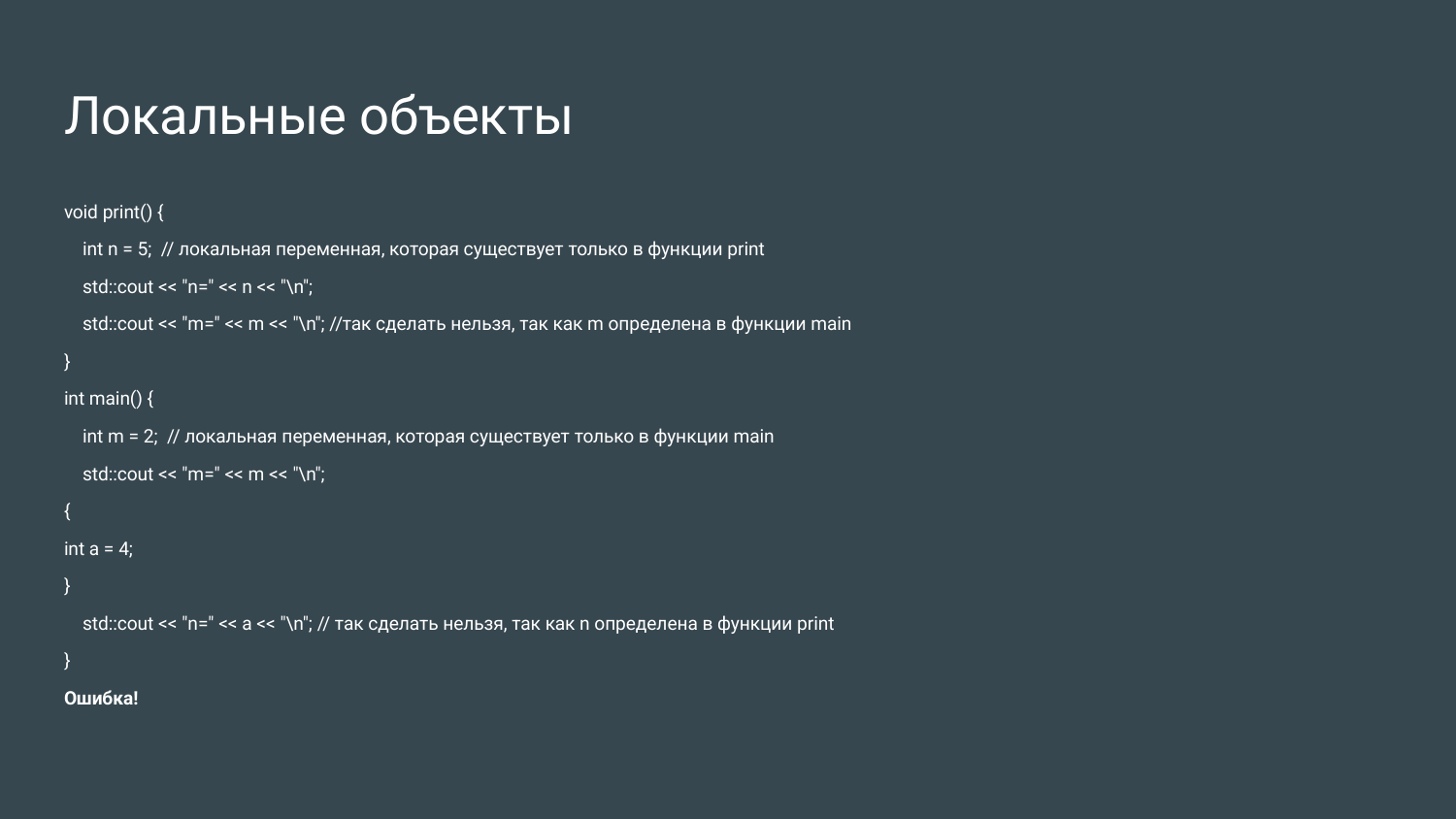

# Локальные объекты
void print() {
    int n = 5;  // локальная переменная, которая существует только в функции print
    std::cout << "n=" << n << "\n";
    std::cout << "m=" << m << "\n"; //так сделать нельзя, так как m определена в функции main
}
int main() {
    int m = 2;  // локальная переменная, которая существует только в функции main
    std::cout << "m=" << m << "\n";
{
int a = 4;
}
    std::cout << "n=" << a << "\n"; // так сделать нельзя, так как n определена в функции print
}
Ошибка!